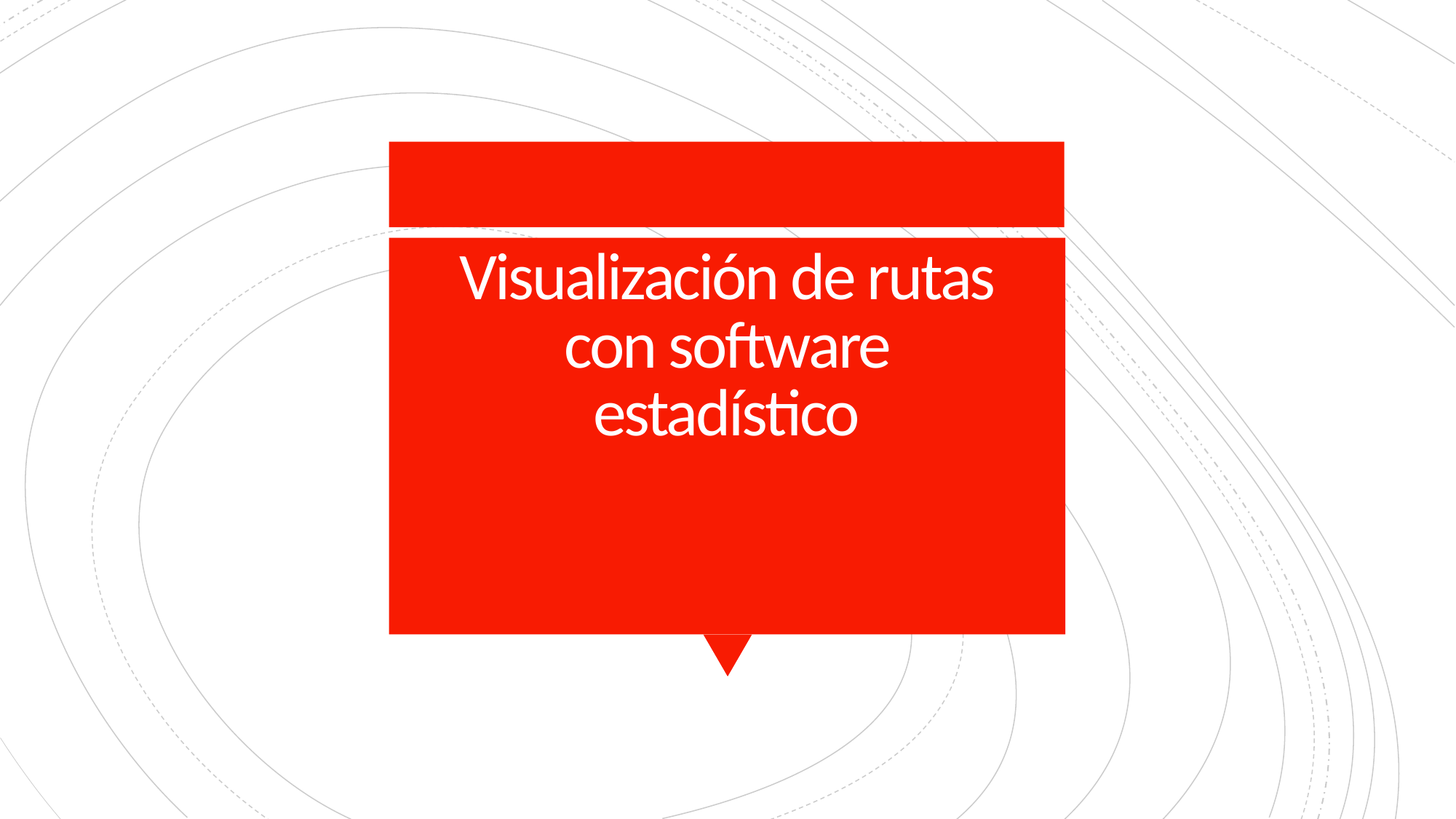

# Visualización de rutas con software estadístico